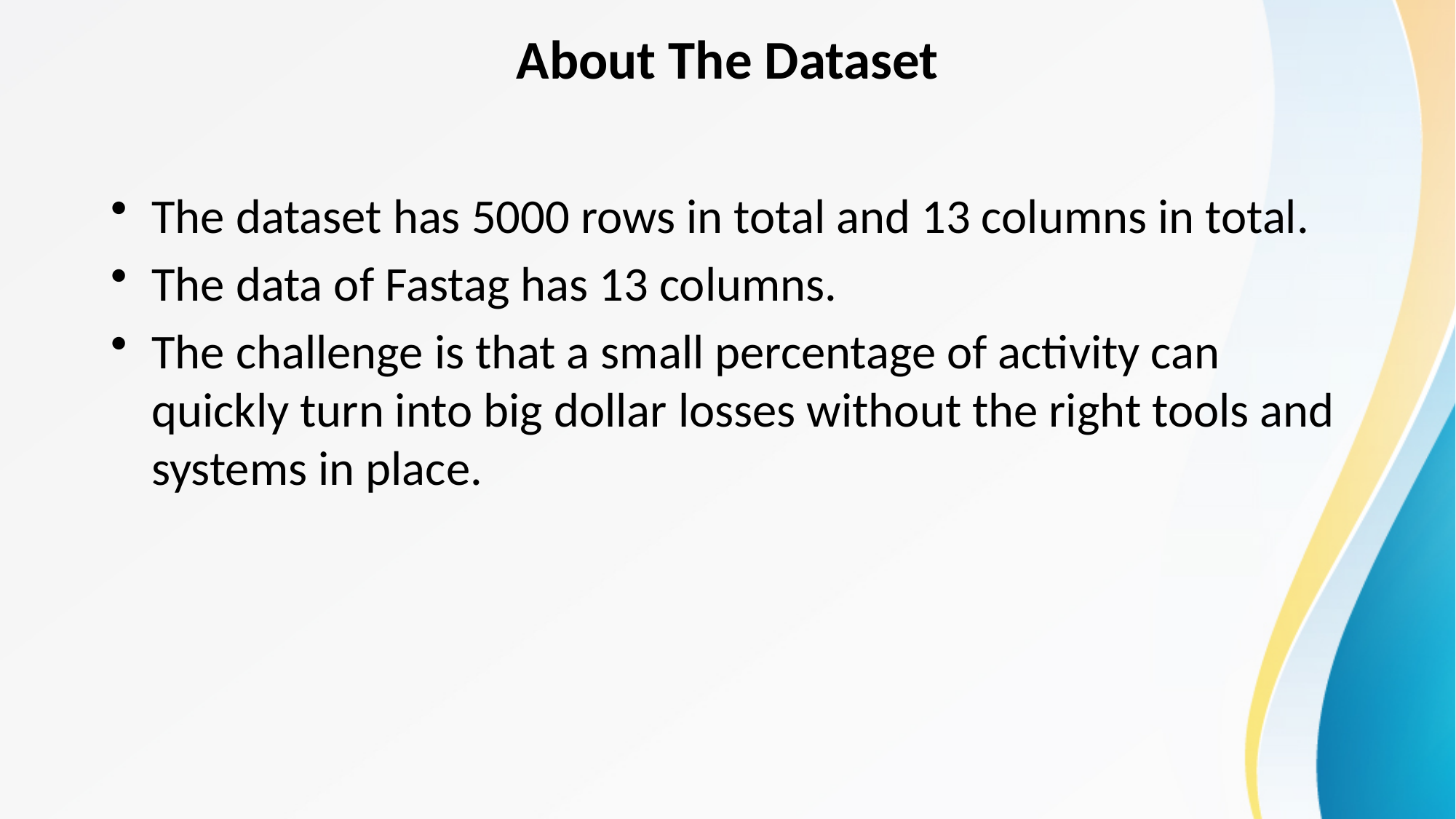

# About The Dataset
The dataset has 5000 rows in total and 13 columns in total.
The data of Fastag has 13 columns.
The challenge is that a small percentage of activity can quickly turn into big dollar losses without the right tools and systems in place.